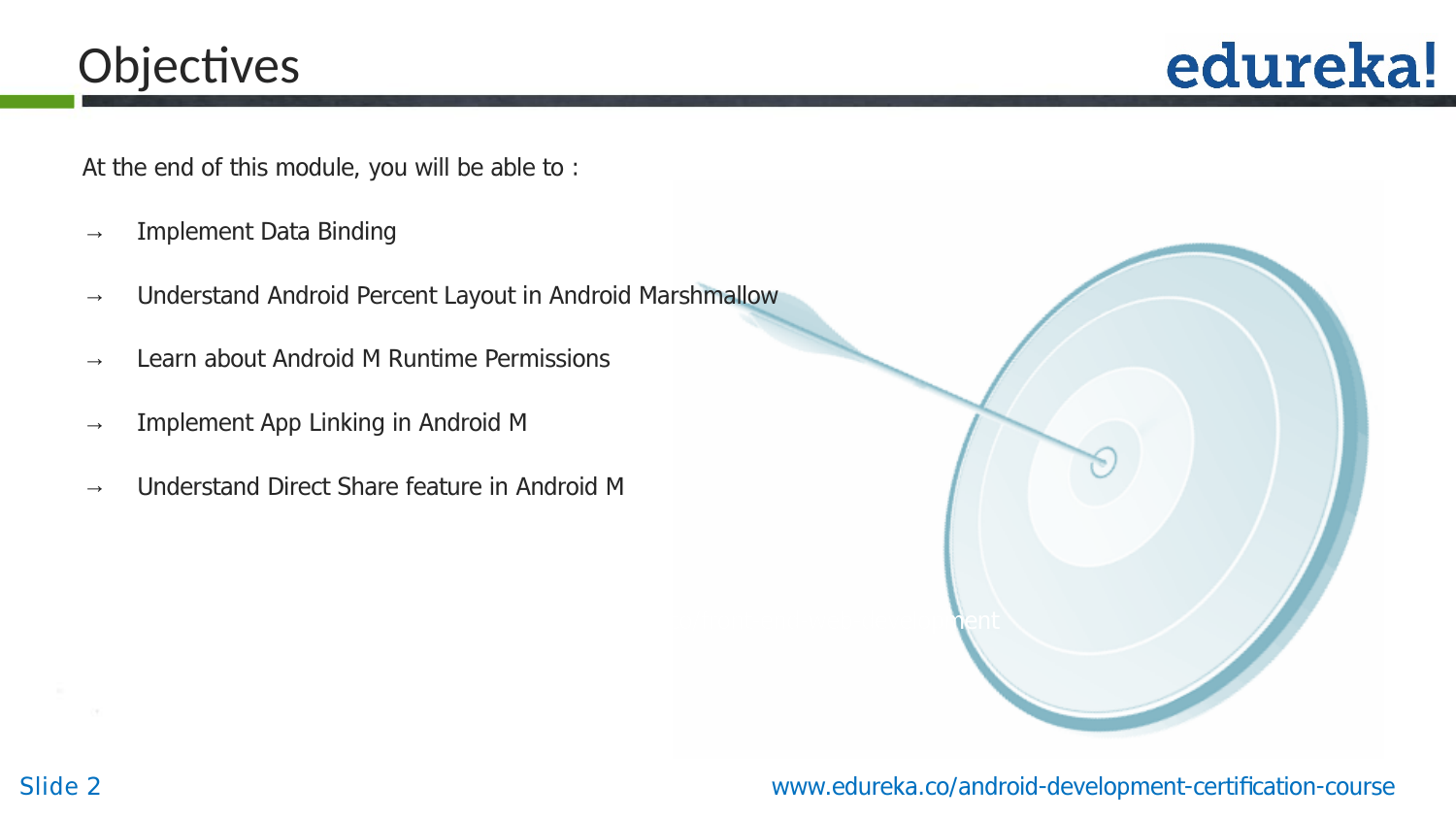

Objectives
At the end of this module, you will be able to :
Implement Data Binding
Understand Android Percent Layout in Android Marshmallow
Learn about Android M Runtime Permissions
Implement App Linking in Android M
Understand Direct Share feature in Android M